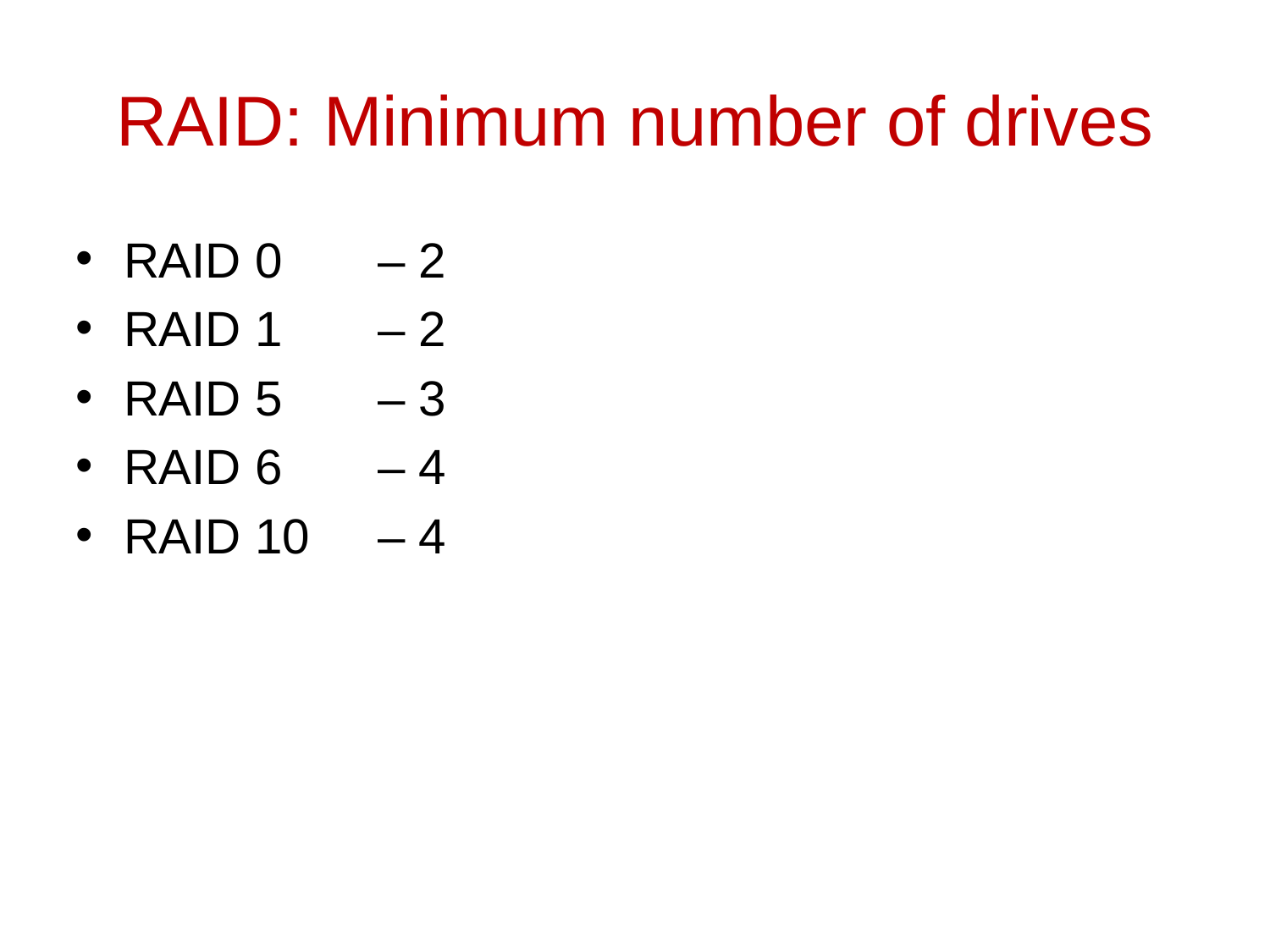

RAID: Minimum number of drives
RAID 0 	– 2
RAID 1	– 2
RAID 5	– 3
RAID 6 	– 4
RAID 10	– 4